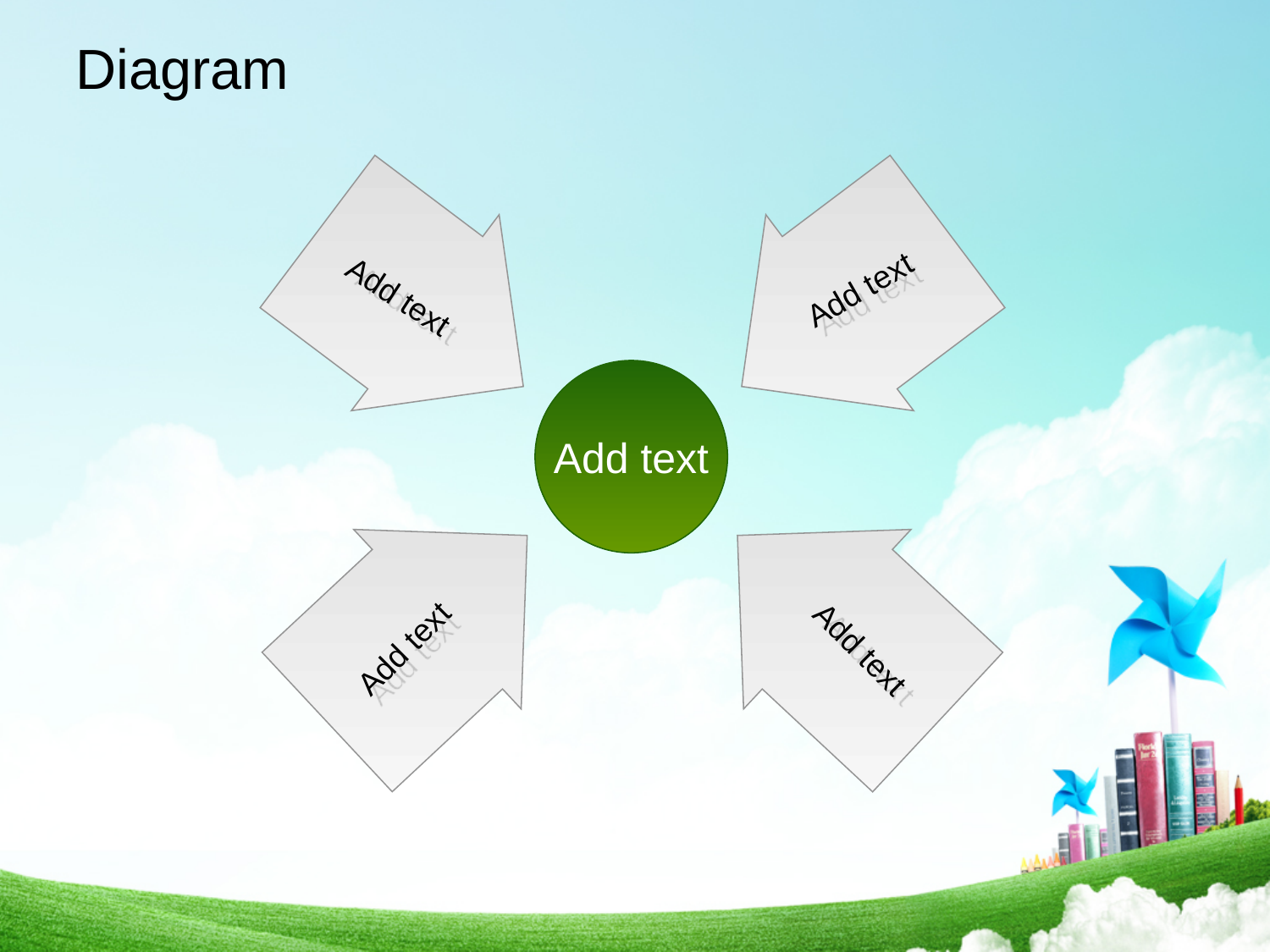

# Diagram

Add text
Add text
Add text

Add text
Add text